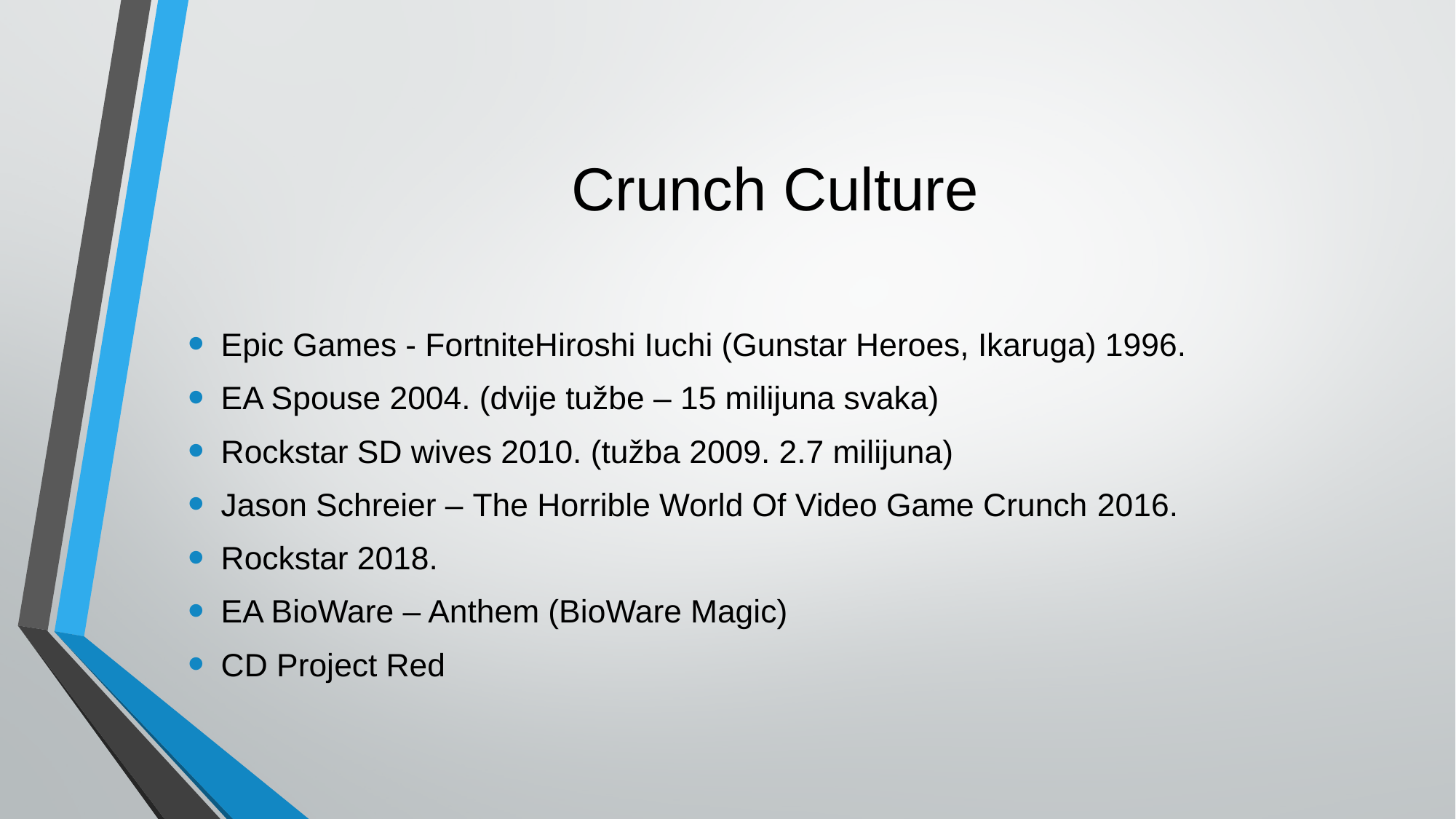

# Crunch Culture
Epic Games - FortniteHiroshi Iuchi (Gunstar Heroes, Ikaruga) 1996.
EA Spouse 2004. (dvije tužbe – 15 milijuna svaka)
Rockstar SD wives 2010. (tužba 2009. 2.7 milijuna)
Jason Schreier – The Horrible World Of Video Game Crunch 2016.
Rockstar 2018.
EA BioWare – Anthem (BioWare Magic)
CD Project Red